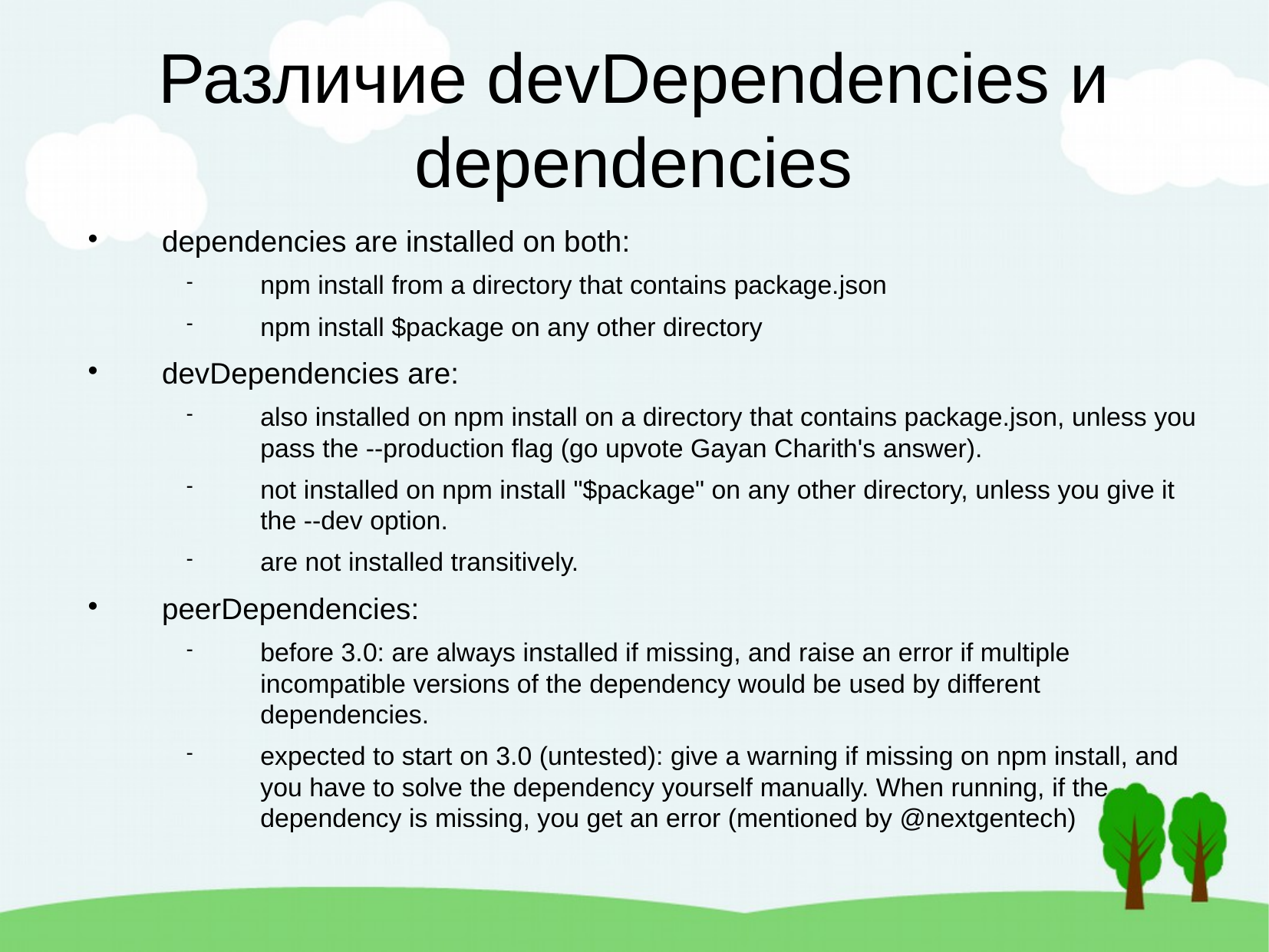

Различие devDependencies и dependencies
dependencies are installed on both:
npm install from a directory that contains package.json
npm install $package on any other directory
devDependencies are:
also installed on npm install on a directory that contains package.json, unless you pass the --production flag (go upvote Gayan Charith's answer).
not installed on npm install "$package" on any other directory, unless you give it the --dev option.
are not installed transitively.
peerDependencies:
before 3.0: are always installed if missing, and raise an error if multiple incompatible versions of the dependency would be used by different dependencies.
expected to start on 3.0 (untested): give a warning if missing on npm install, and you have to solve the dependency yourself manually. When running, if the dependency is missing, you get an error (mentioned by @nextgentech)